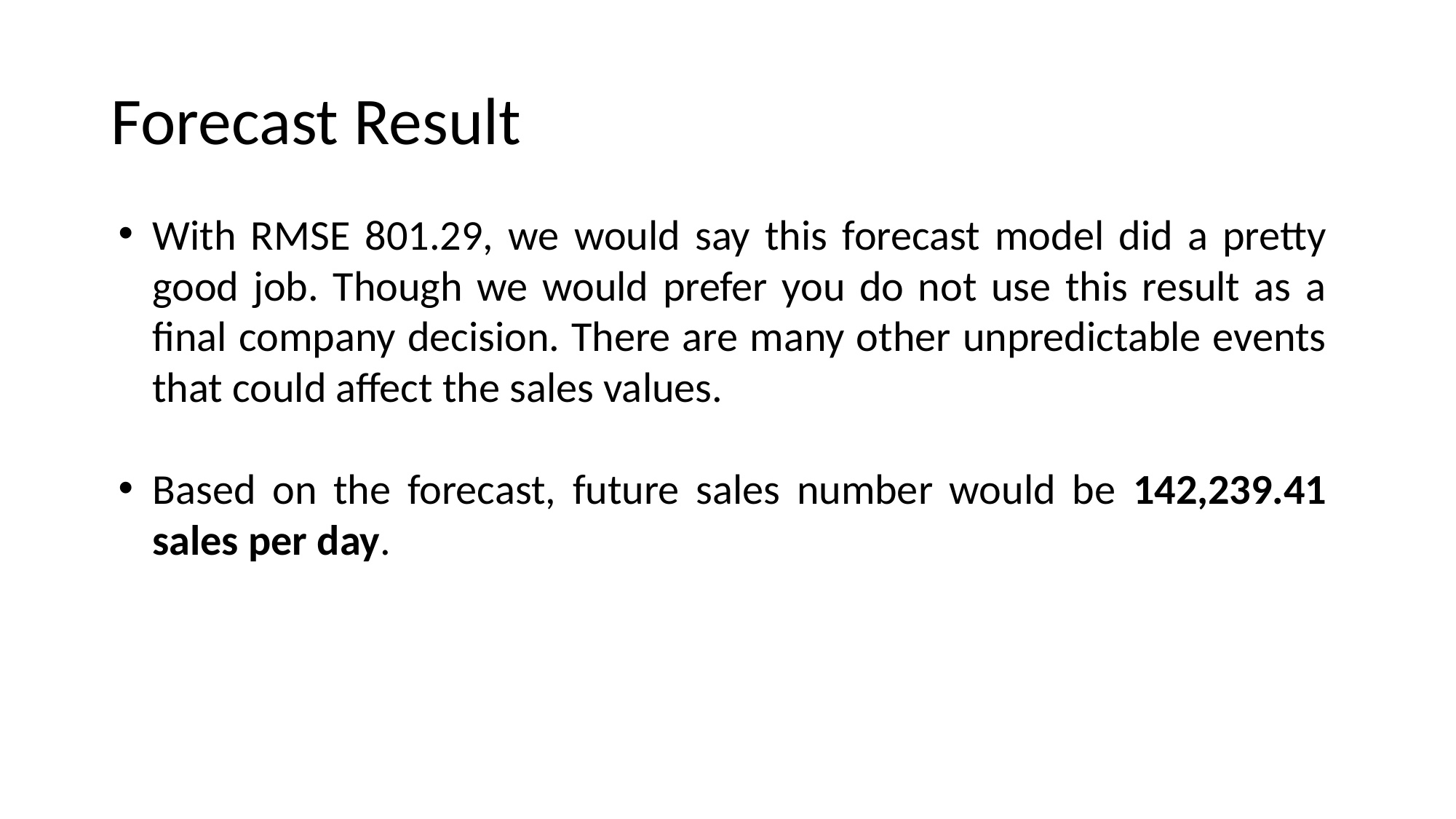

# Forecast Result
With RMSE 801.29, we would say this forecast model did a pretty good job. Though we would prefer you do not use this result as a final company decision. There are many other unpredictable events that could affect the sales values.

Based on the forecast, future sales number would be 142,239.41 sales per day.